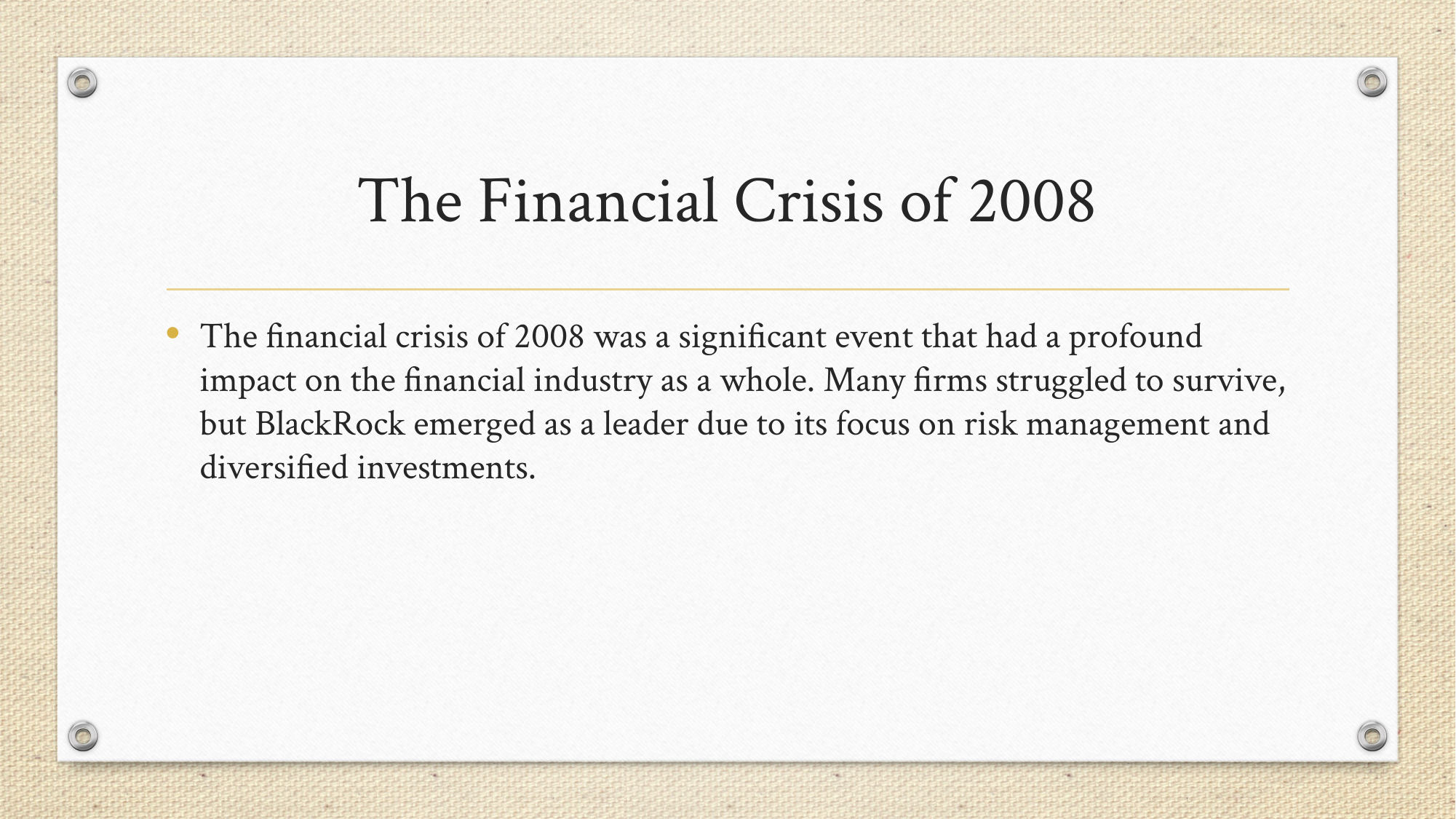

# The Financial Crisis of 2008
The financial crisis of 2008 was a significant event that had a profound impact on the financial industry as a whole. Many firms struggled to survive, but BlackRock emerged as a leader due to its focus on risk management and diversified investments.